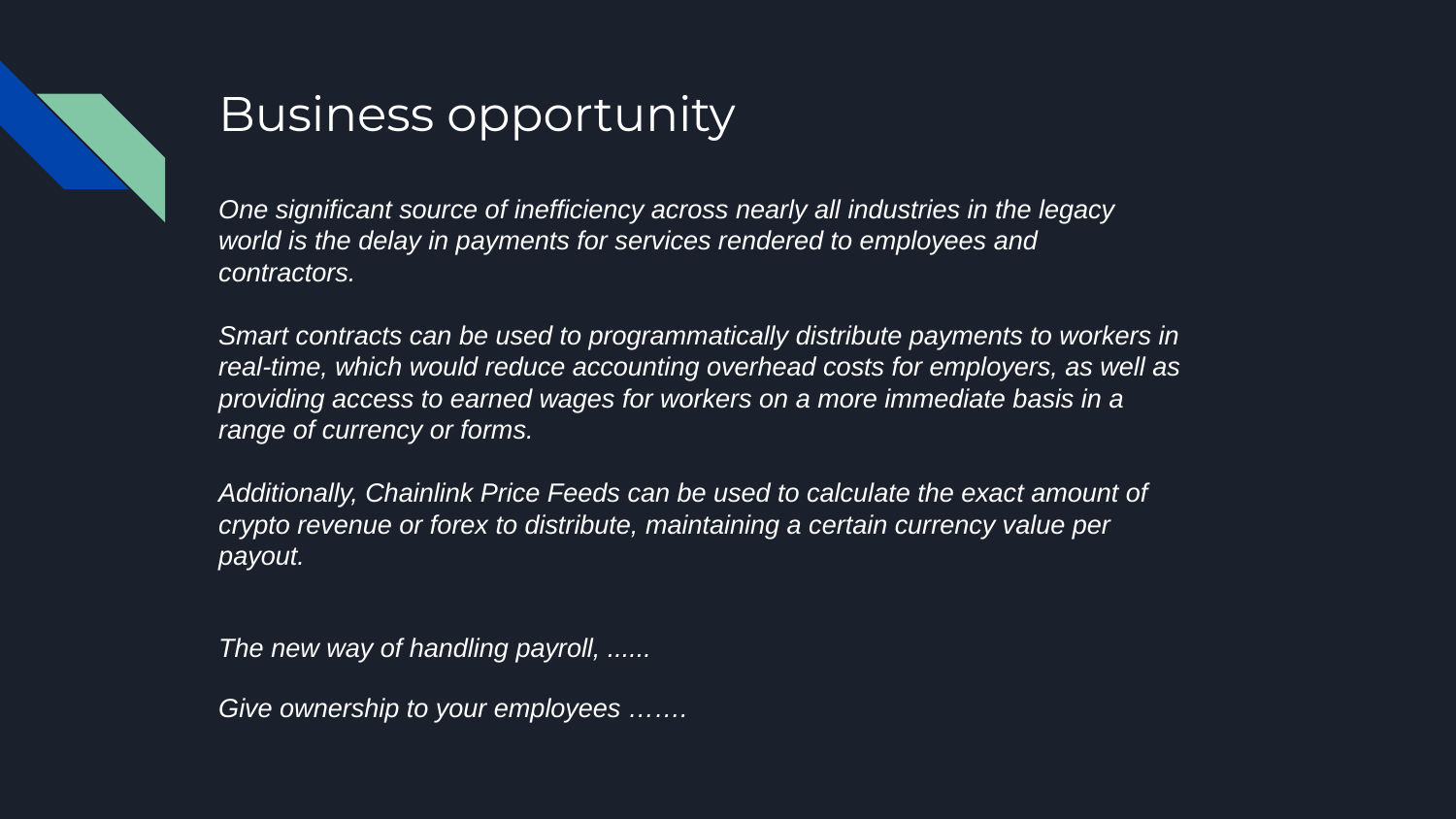

# Business opportunity
One significant source of inefficiency across nearly all industries in the legacy world is the delay in payments for services rendered to employees and contractors.

Smart contracts can be used to programmatically distribute payments to workers in real-time, which would reduce accounting overhead costs for employers, as well as providing access to earned wages for workers on a more immediate basis in a range of currency or forms.

Additionally, Chainlink Price Feeds can be used to calculate the exact amount of crypto revenue or forex to distribute, maintaining a certain currency value per payout.

The new way of handling payroll, ......
Give ownership to your employees …….